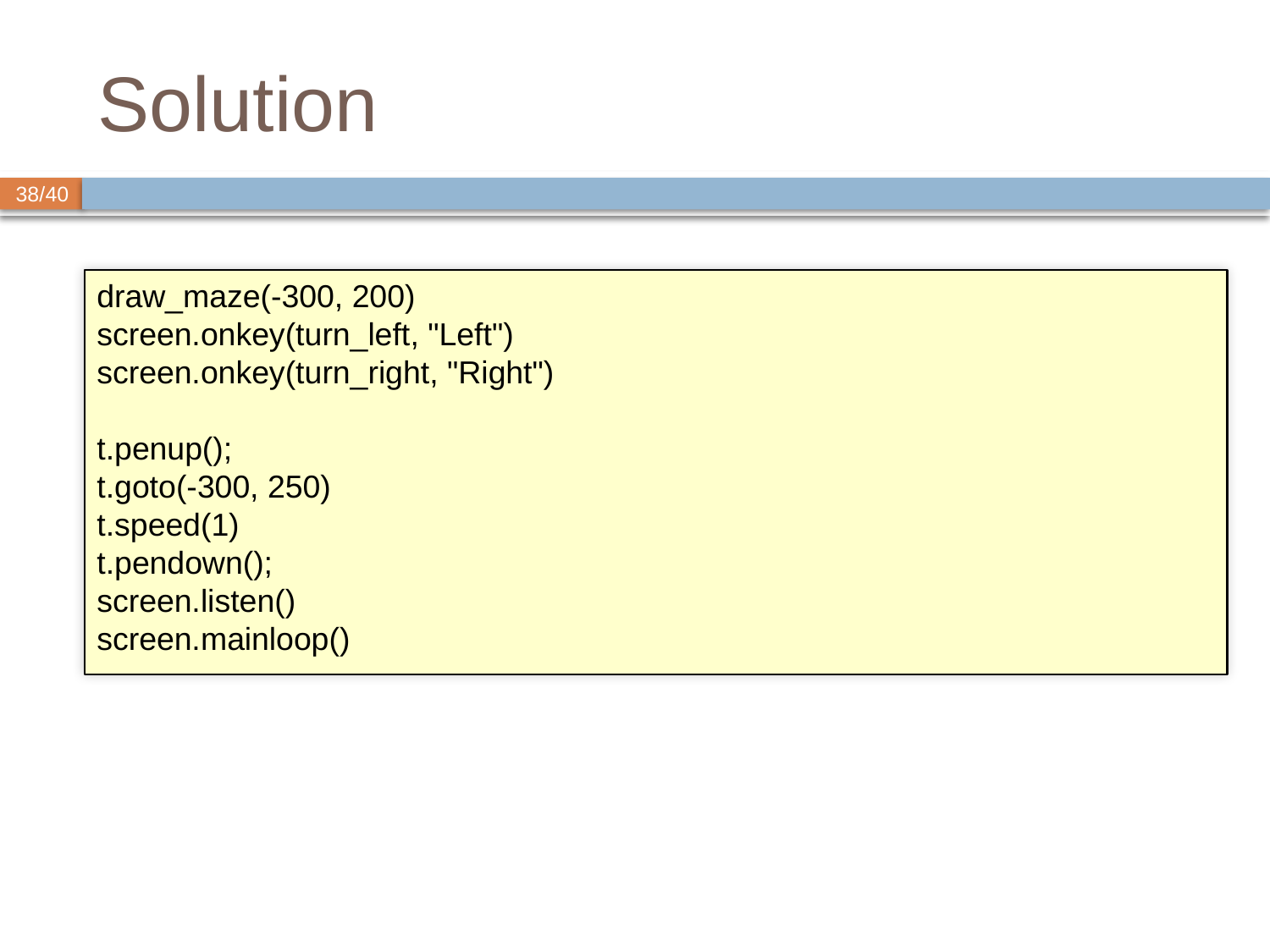

# Solution
draw_maze(-300, 200)
screen.onkey(turn_left, "Left")
screen.onkey(turn_right, "Right")

t.penup();
t.goto(-300, 250)
t.speed(1)
t.pendown();
screen.listen()
screen.mainloop()